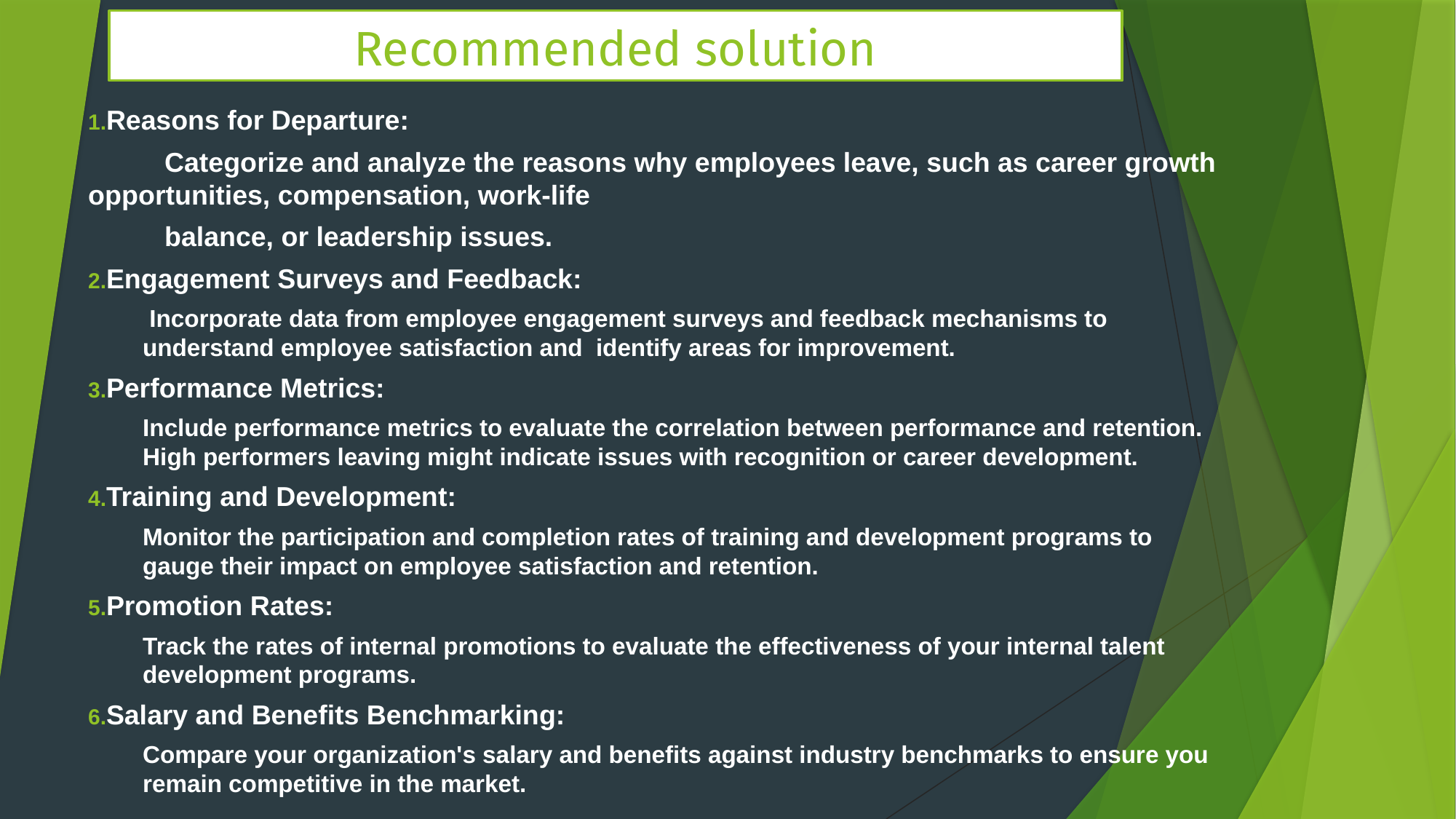

Recommended solution
Reasons for Departure:
          Categorize and analyze the reasons why employees leave, such as career growth opportunities, compensation, work-life
          balance, or leadership issues.
Engagement Surveys and Feedback:
 Incorporate data from employee engagement surveys and feedback mechanisms to understand employee satisfaction and  identify areas for improvement.
Performance Metrics:
Include performance metrics to evaluate the correlation between performance and retention. High performers leaving might indicate issues with recognition or career development.
Training and Development:
Monitor the participation and completion rates of training and development programs to gauge their impact on employee satisfaction and retention.
Promotion Rates:
Track the rates of internal promotions to evaluate the effectiveness of your internal talent development programs.
Salary and Benefits Benchmarking:
Compare your organization's salary and benefits against industry benchmarks to ensure you remain competitive in the market.